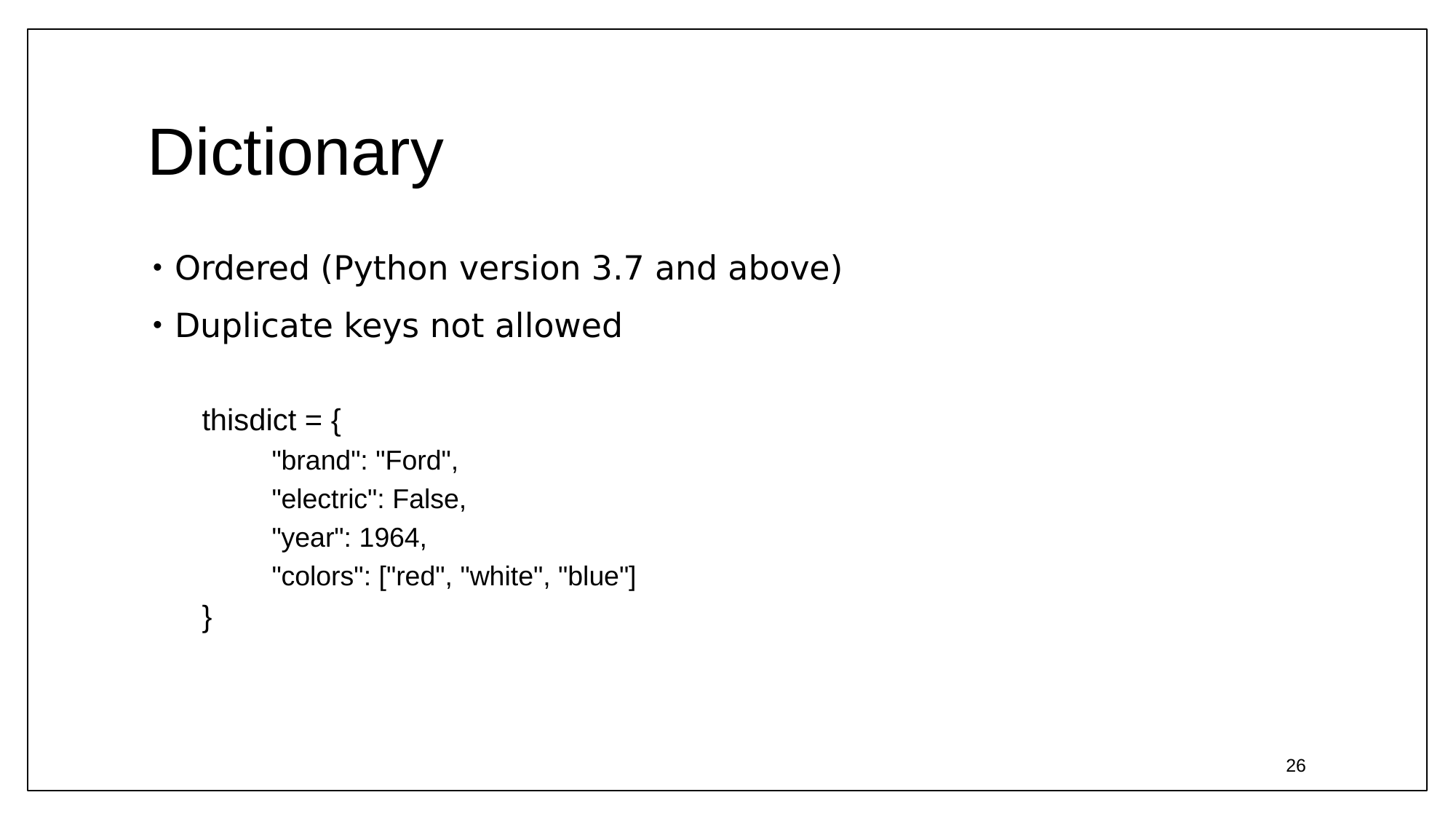

# Dictionary
Ordered (Python version 3.7 and above)
Duplicate keys not allowed

thisdict = {
  "brand": "Ford",
  "electric": False,
  "year": 1964,
  "colors": ["red", "white", "blue"]
}
26